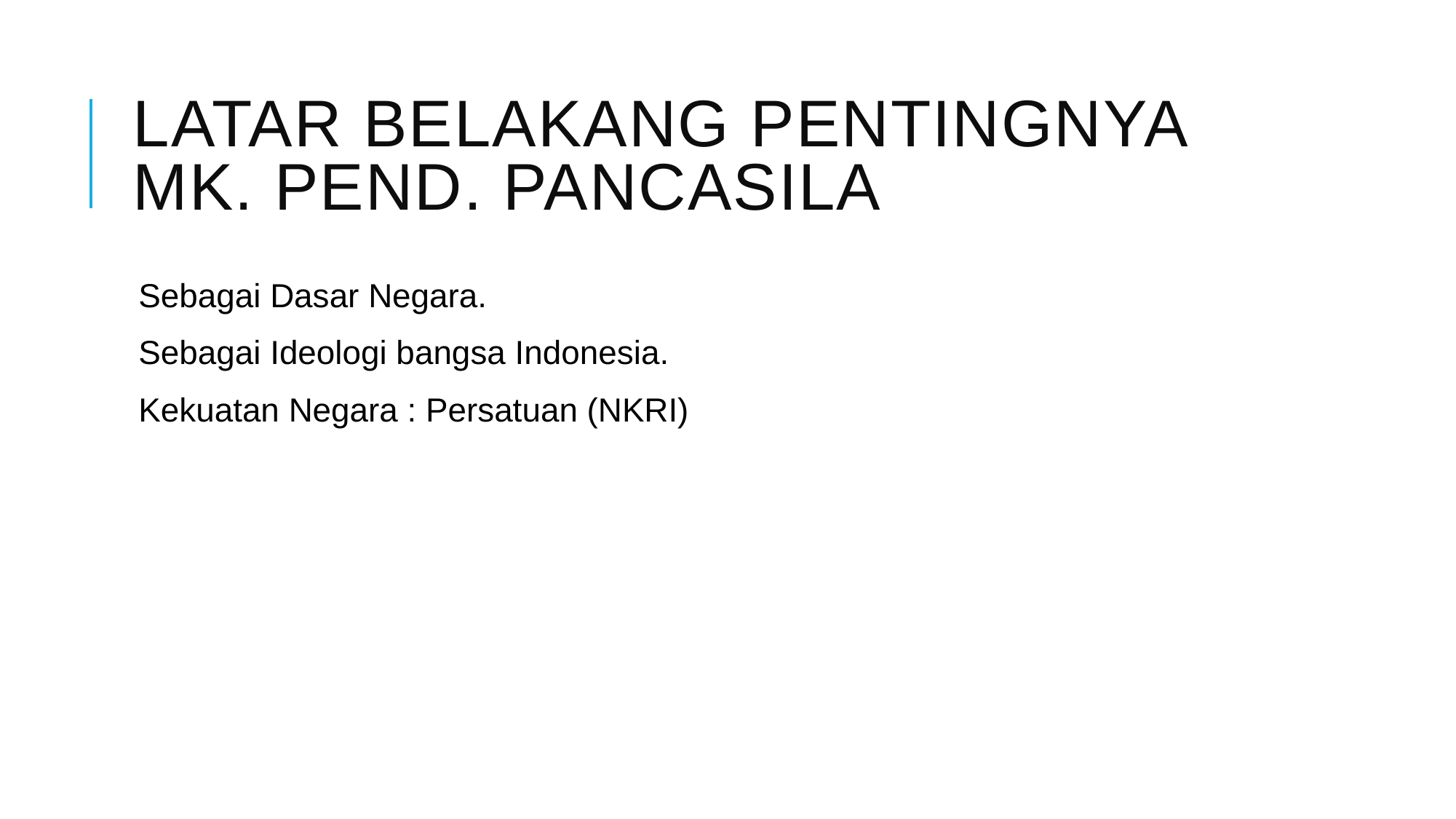

# Latar Belakang Pentingnya MK. Pend. Pancasila
Sebagai Dasar Negara.
Sebagai Ideologi bangsa Indonesia.
Kekuatan Negara : Persatuan (NKRI)